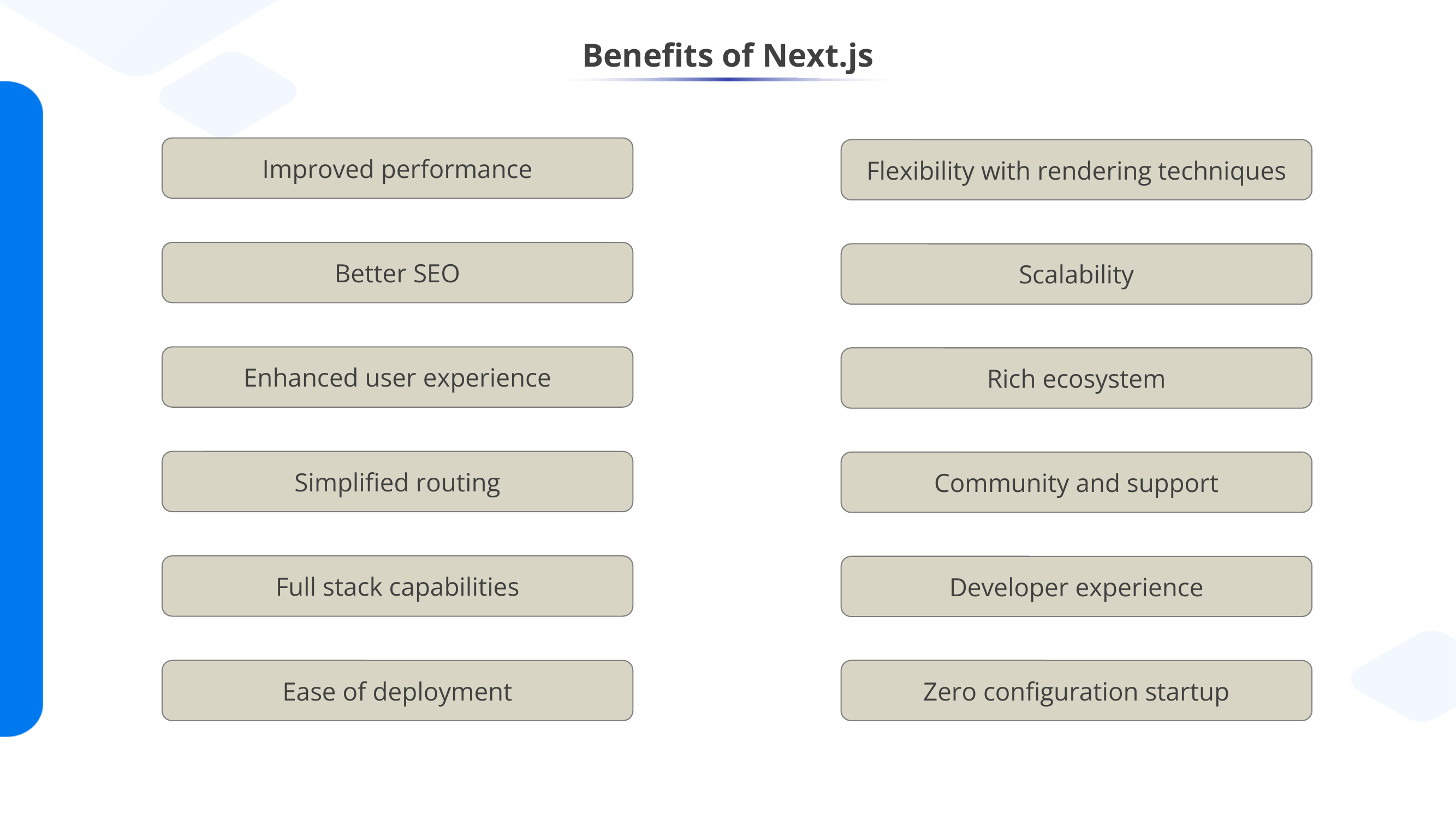

Benefits of Next.js

Improved performance
Flexibility with rendering techniques
Better SEO
Scalability
Enhanced user experience
Rich ecosystem
Simplified routing
Community and support
Full stack capabilities
Developer experience
Ease of deployment
Zero configuration startup